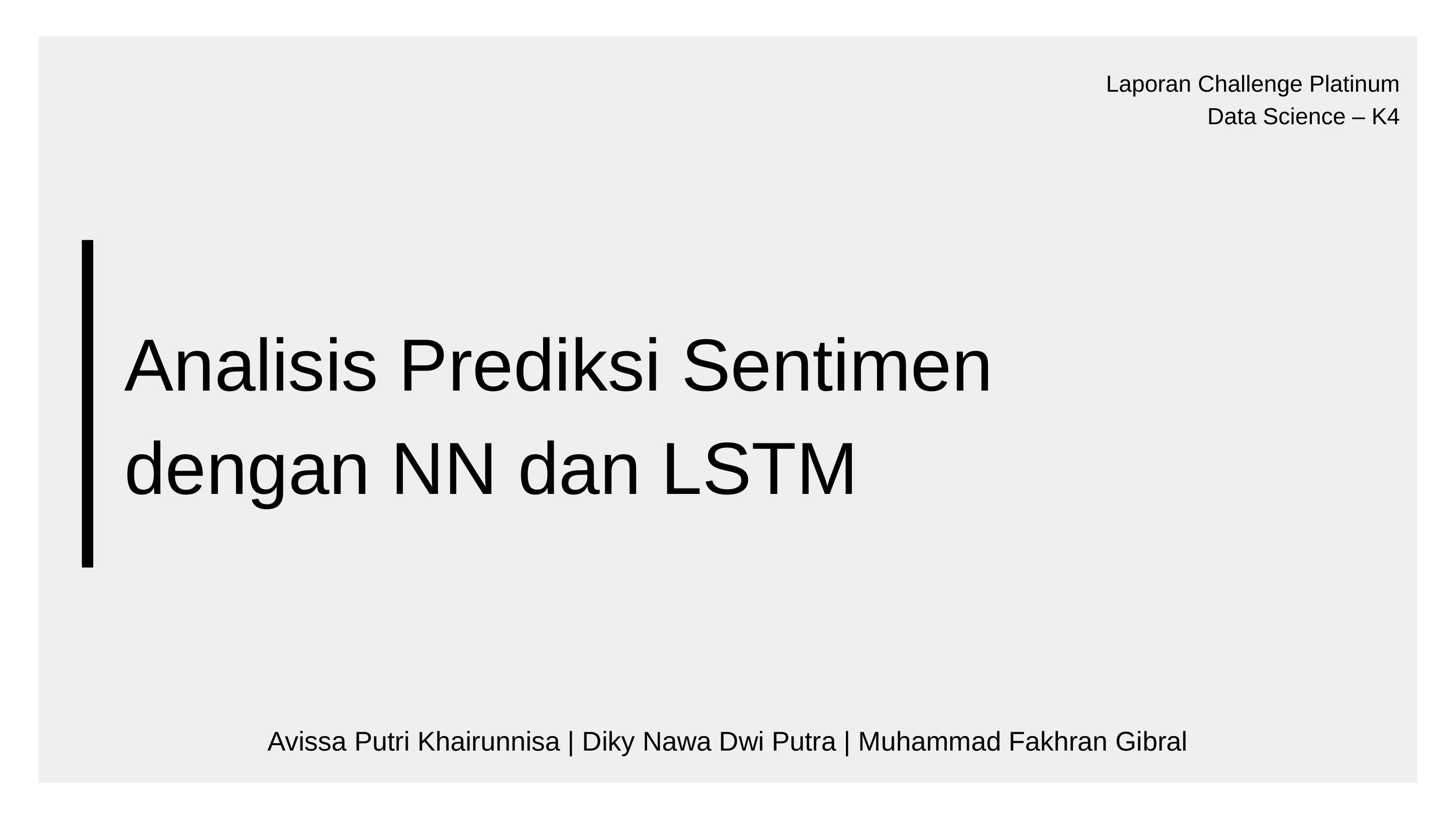

Laporan Challenge Platinum
Data Science – K4
Analisis Prediksi Sentimen dengan NN dan LSTM

Avissa Putri Khairunnisa | Diky Nawa Dwi Putra | Muhammad Fakhran Gibral